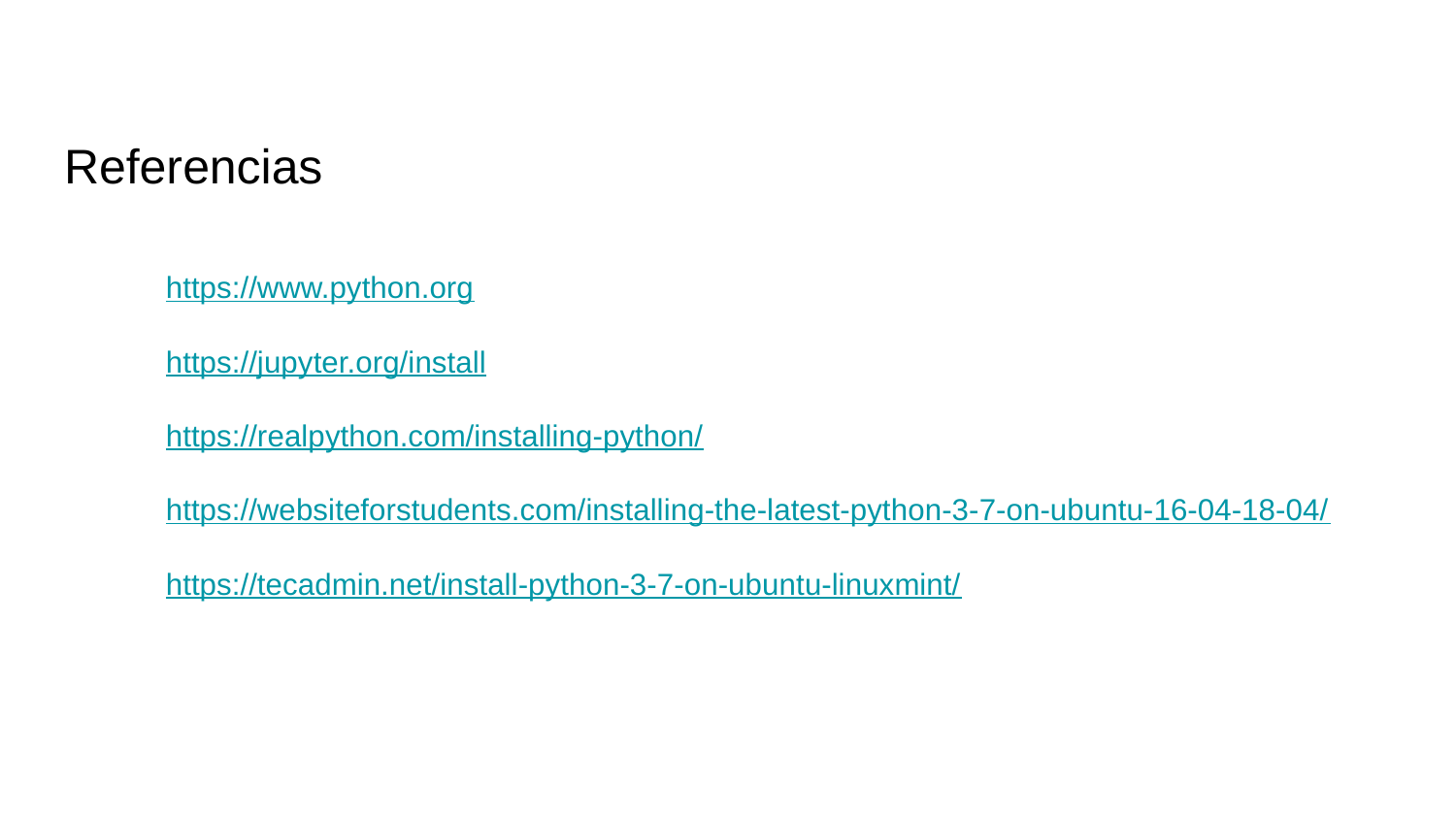

# Referencias
https://www.python.org
https://jupyter.org/install
https://realpython.com/installing-python/
https://websiteforstudents.com/installing-the-latest-python-3-7-on-ubuntu-16-04-18-04/
https://tecadmin.net/install-python-3-7-on-ubuntu-linuxmint/